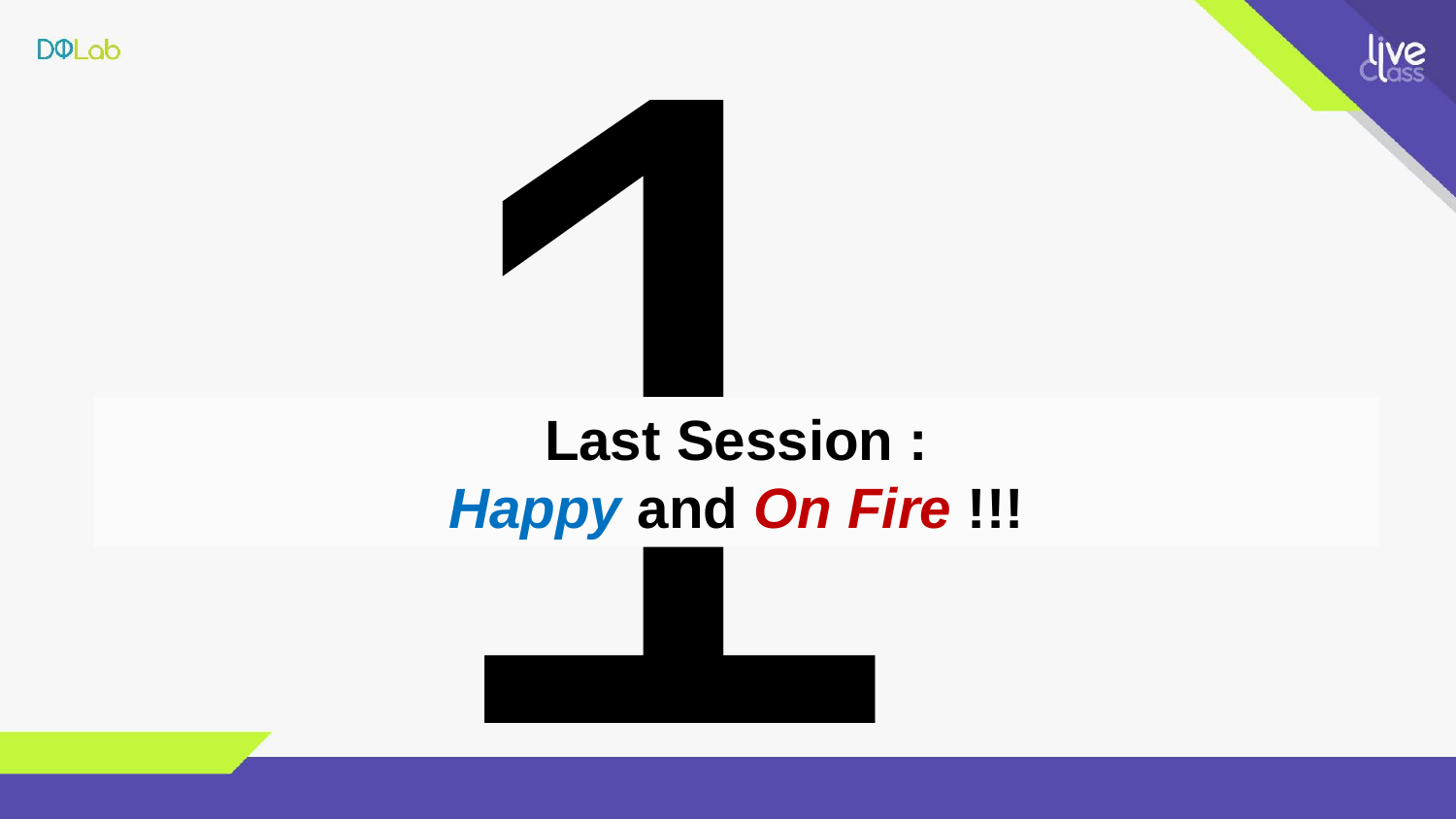

1
Last Session :
Happy and On Fire !!!